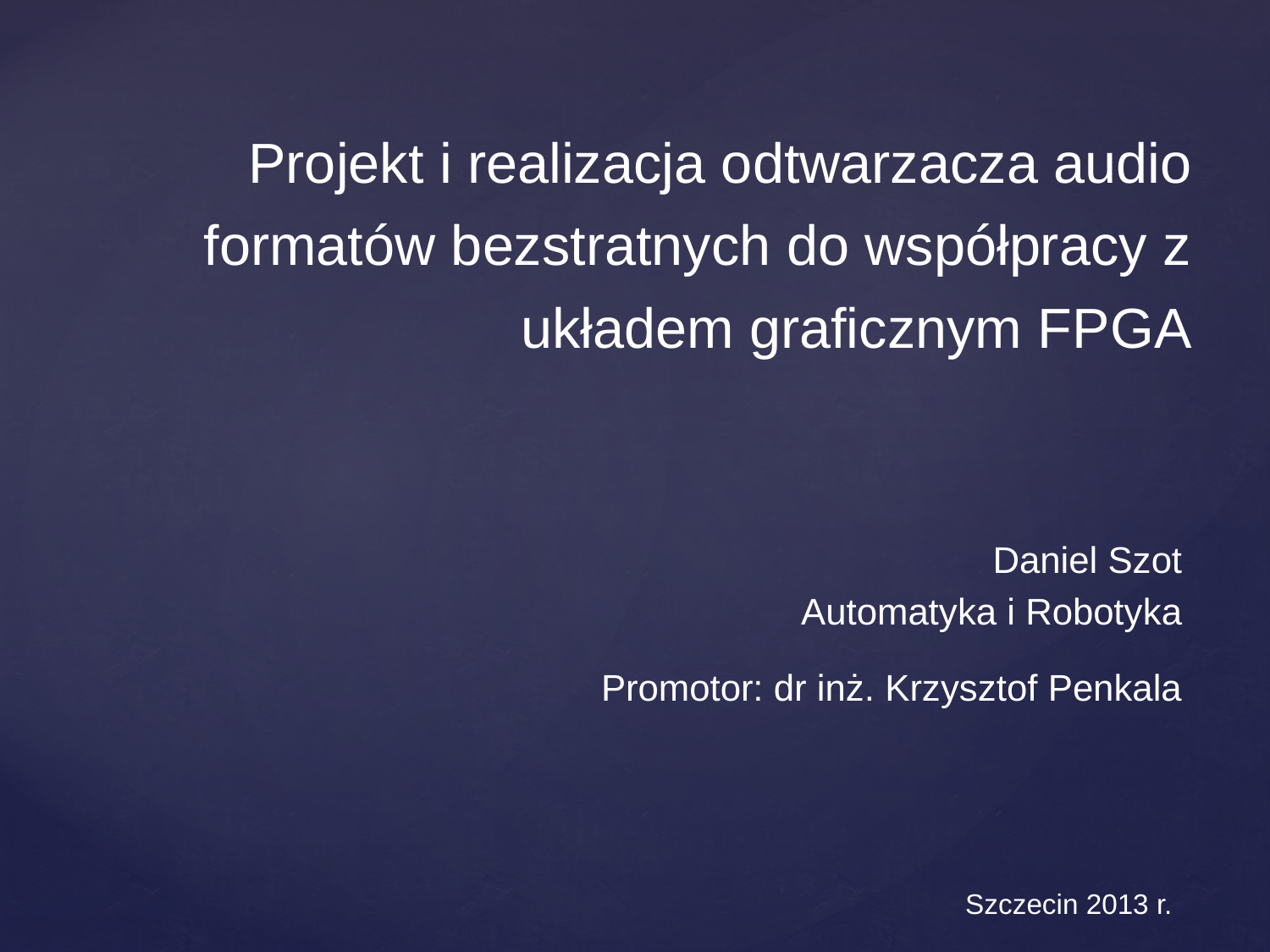

Projekt i realizacja odtwarzacza audio formatów bezstratnych do współpracy z układem graficznym FPGA
Daniel Szot
Automatyka i Robotyka
Promotor: dr inż. Krzysztof Penkala
Szczecin 2013 r.